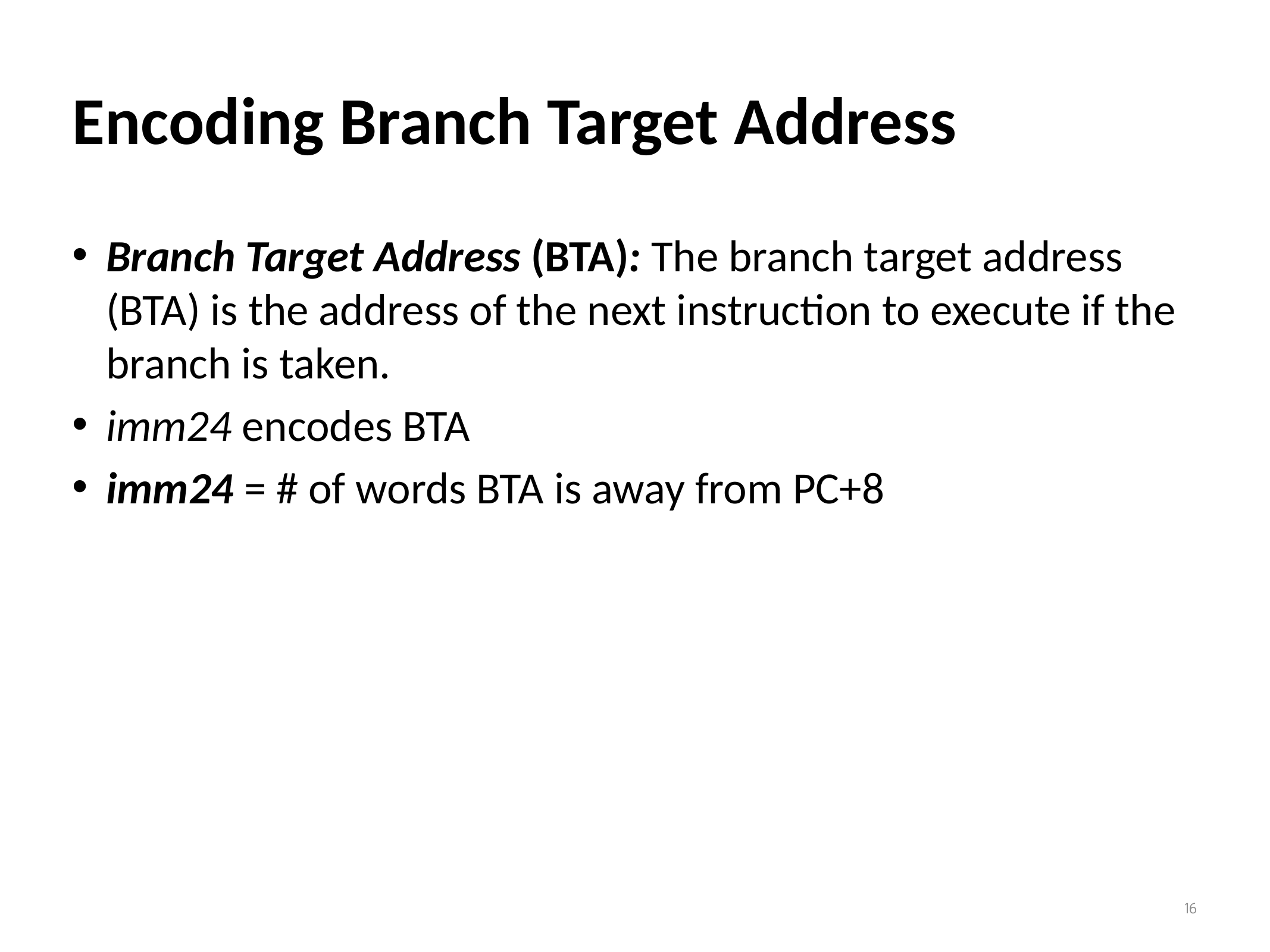

# Encoding Branch Target Address

Branch Target Address (BTA): The branch target address (BTA) is the address of the next instruction to execute if the branch is taken.
imm24 encodes BTA
imm24 = # of words BTA is away from PC+8

16